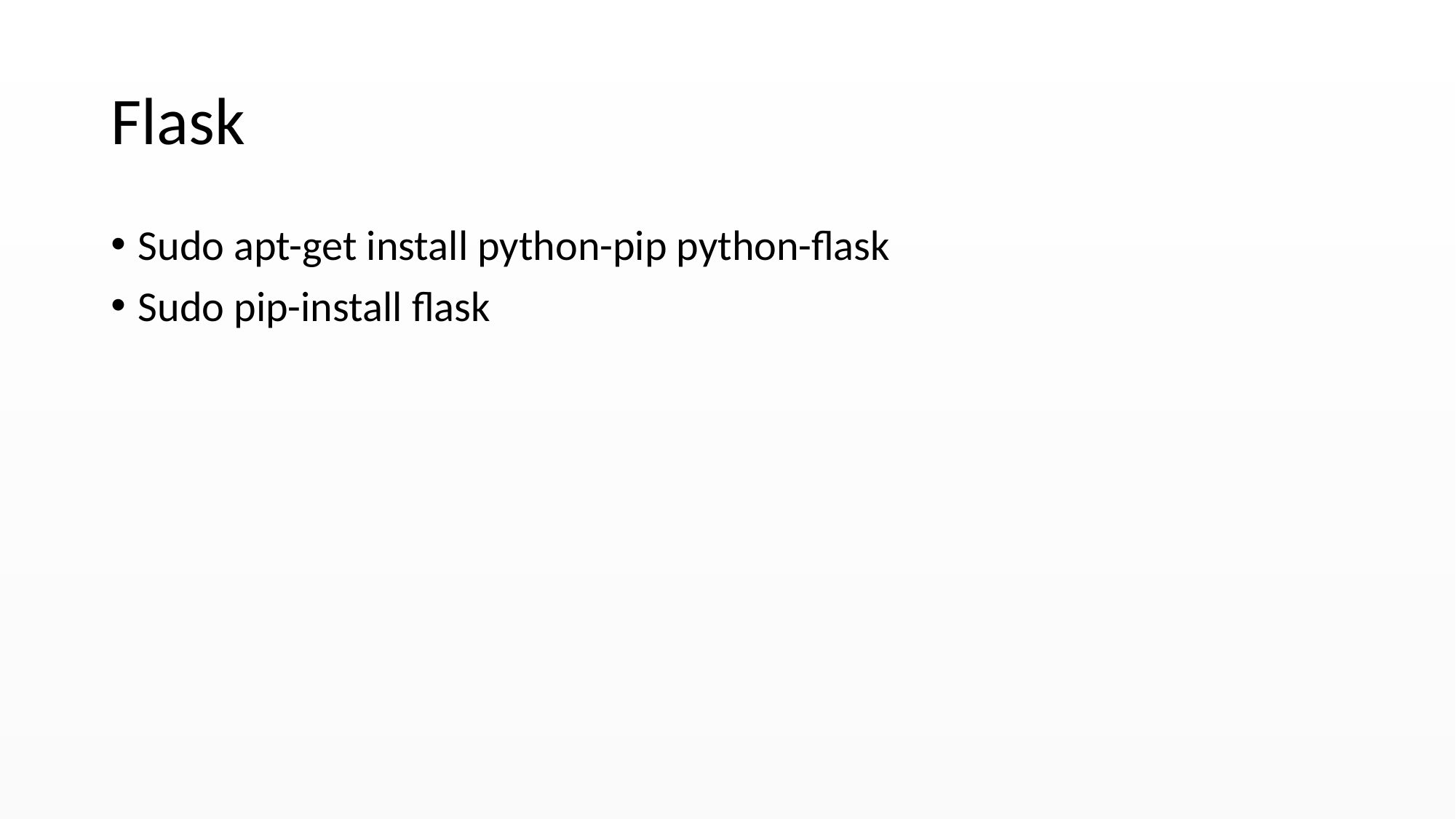

# Flask
Sudo apt-get install python-pip python-flask
Sudo pip-install flask